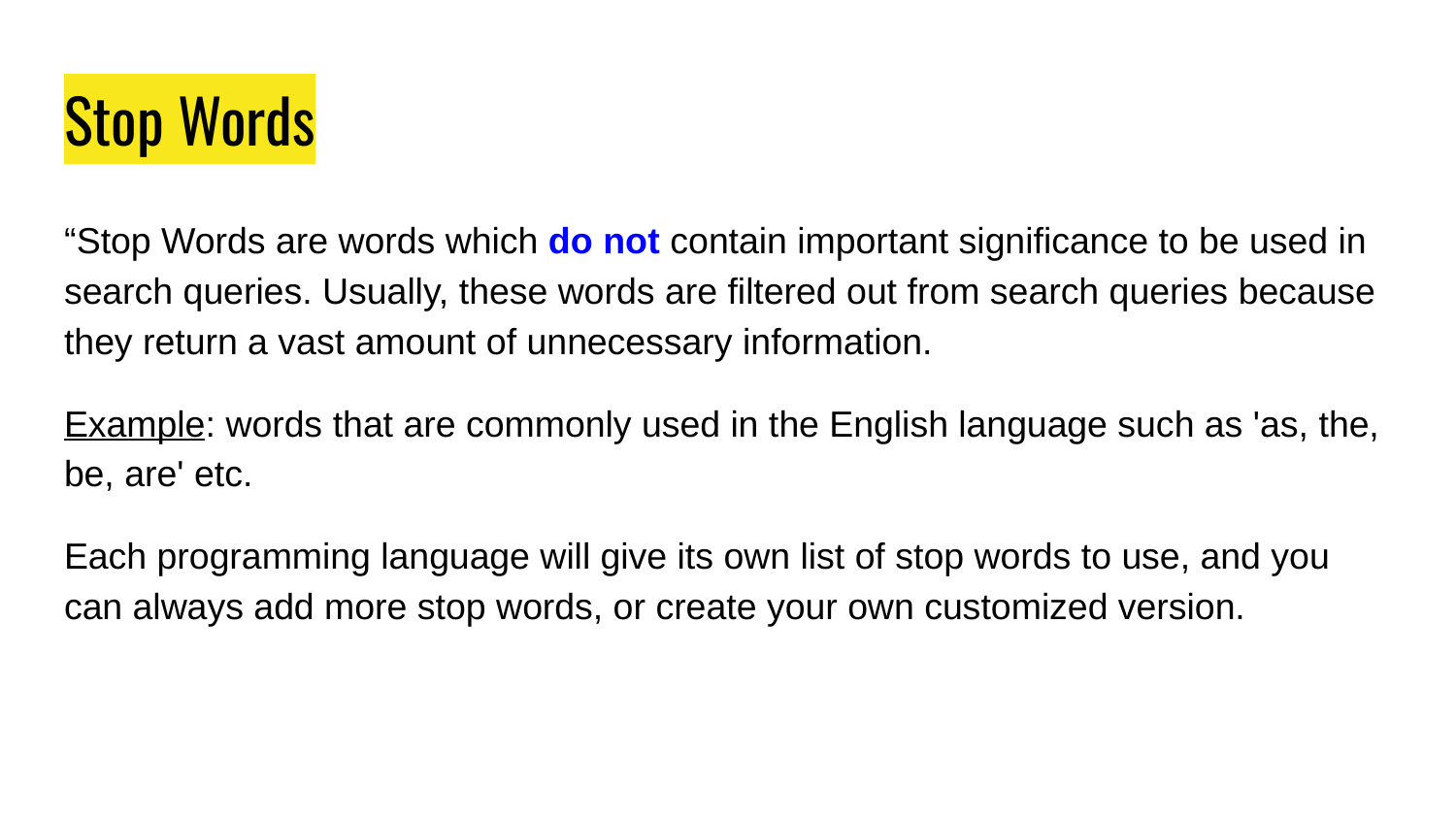

# Stop Words
“Stop Words are words which do not contain important significance to be used in search queries. Usually, these words are filtered out from search queries because they return a vast amount of unnecessary information.
Example: words that are commonly used in the English language such as 'as, the, be, are' etc.
Each programming language will give its own list of stop words to use, and you can always add more stop words, or create your own customized version.